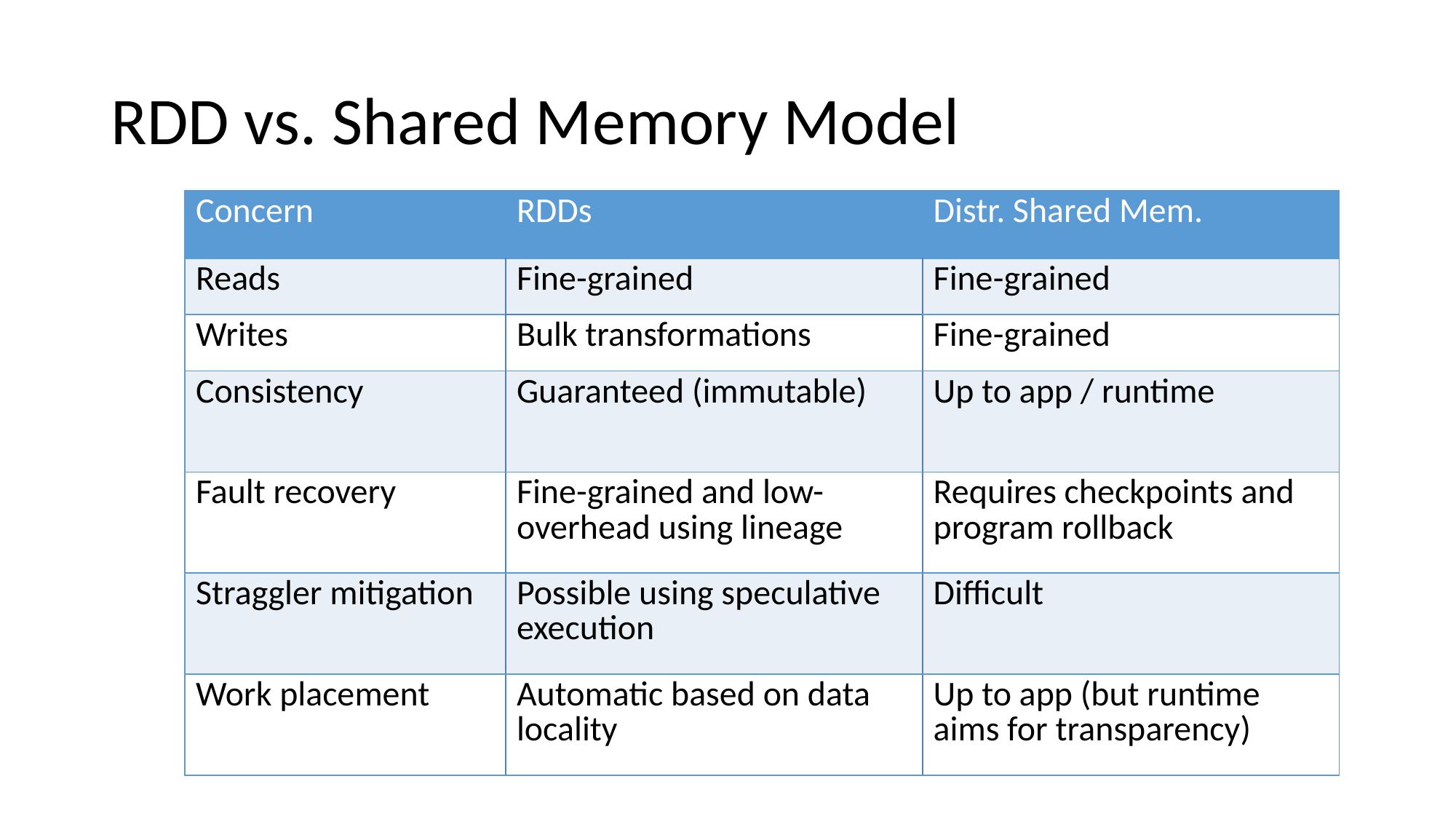

# RDD vs. Shared Memory Model
| Concern | RDDs | Distr. Shared Mem. |
| --- | --- | --- |
| Reads | Fine-grained | Fine-grained |
| Writes | Bulk transformations | Fine-grained |
| Consistency | Guaranteed (immutable) | Up to app / runtime |
| Fault recovery | Fine-grained and low-overhead using lineage | Requires checkpoints and program rollback |
| Straggler mitigation | Possible using speculative execution | Difficult |
| Work placement | Automatic based on data locality | Up to app (but runtime aims for transparency) |